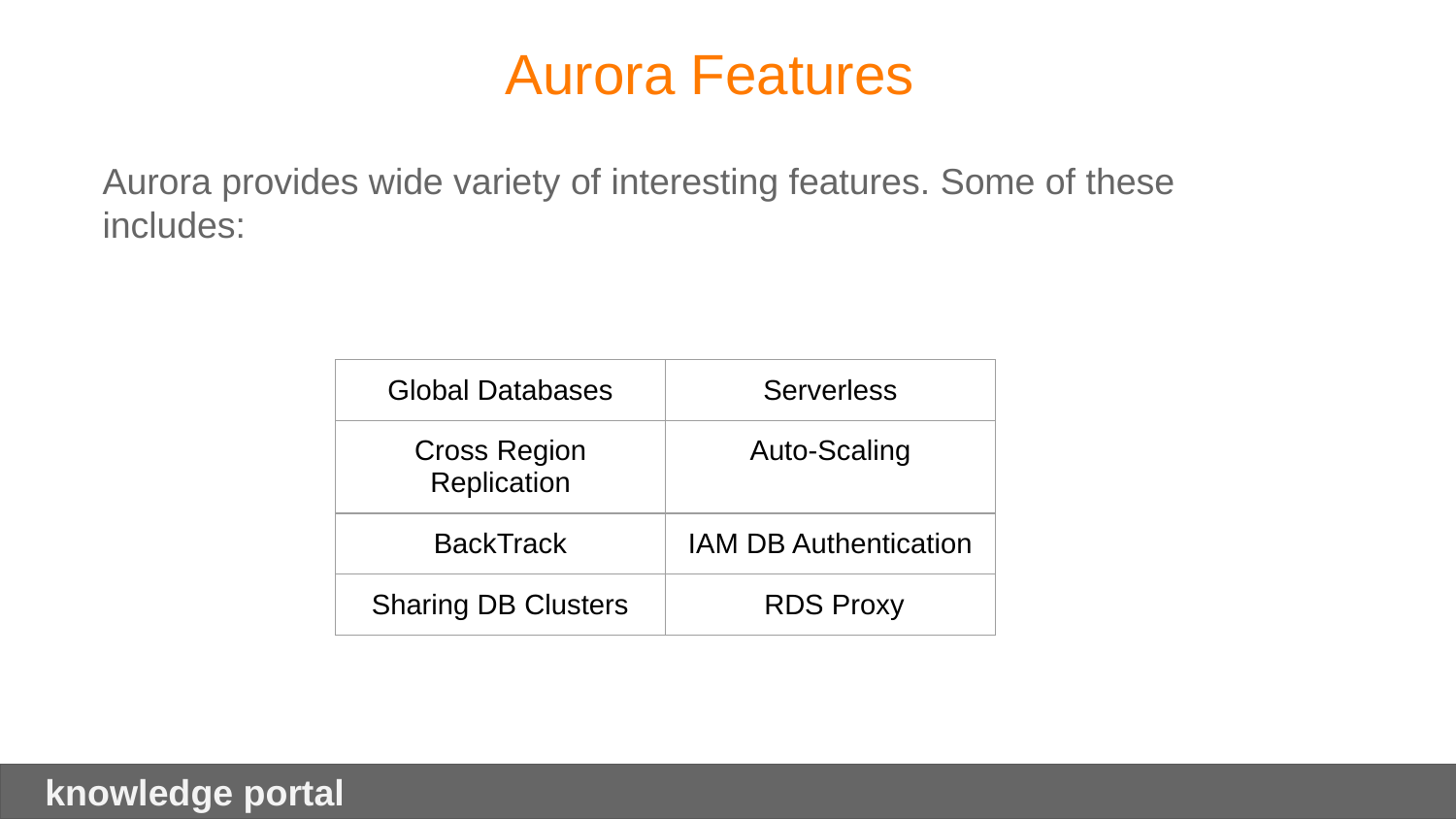

Aurora Features
Aurora provides wide variety of interesting features. Some of these includes:

| Global Databases | Serverless |
| --- | --- |
| Cross Region Replication | Auto-Scaling |
| BackTrack | IAM DB Authentication |
| Sharing DB Clusters | RDS Proxy |
   knowledge portal